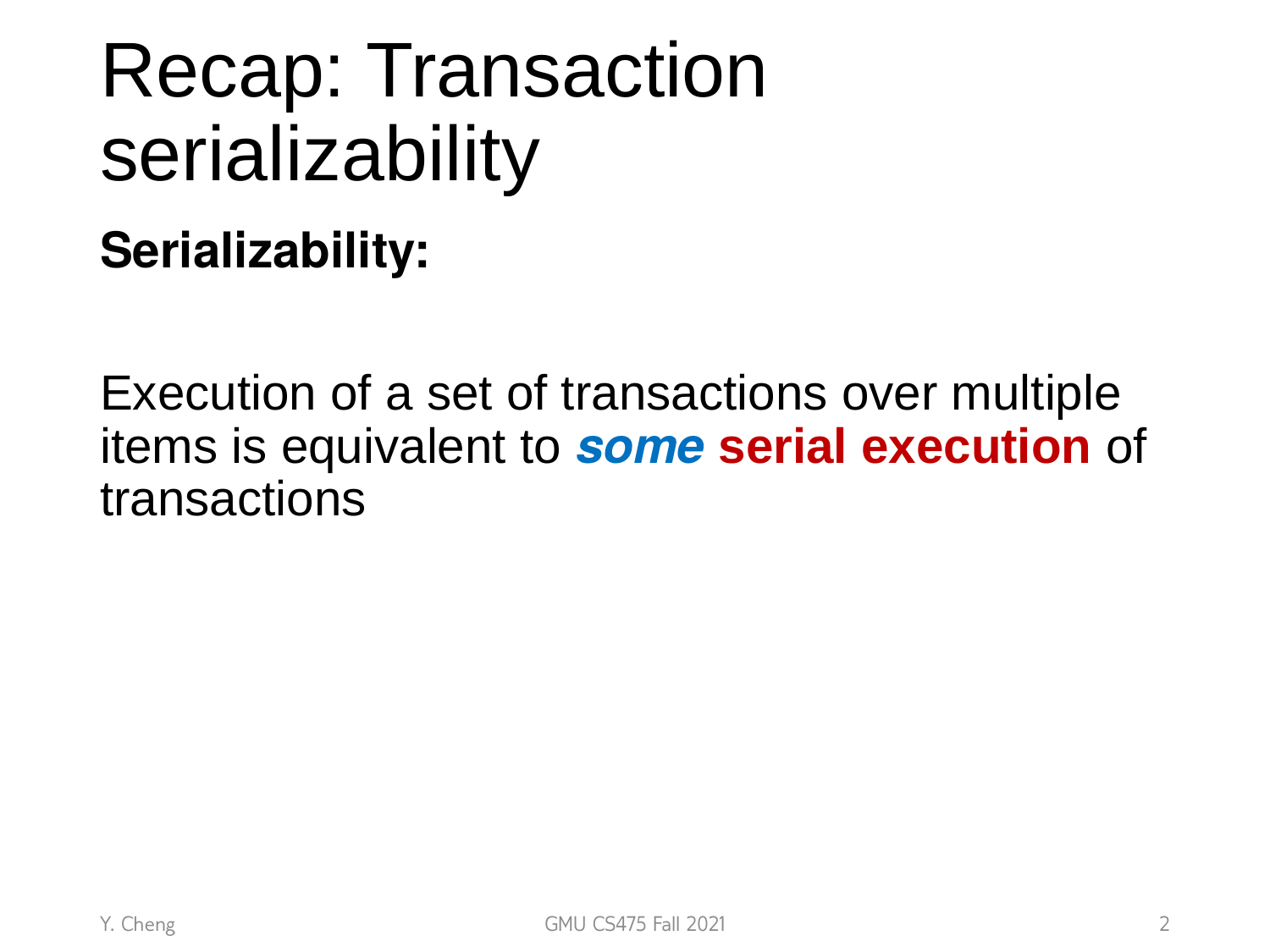

# Recap: Transaction serializability
Serializability:

Execution of a set of transactions over multiple items is equivalent to some serial execution of transactions
Y. Cheng
GMU CS475 Fall 2021
2